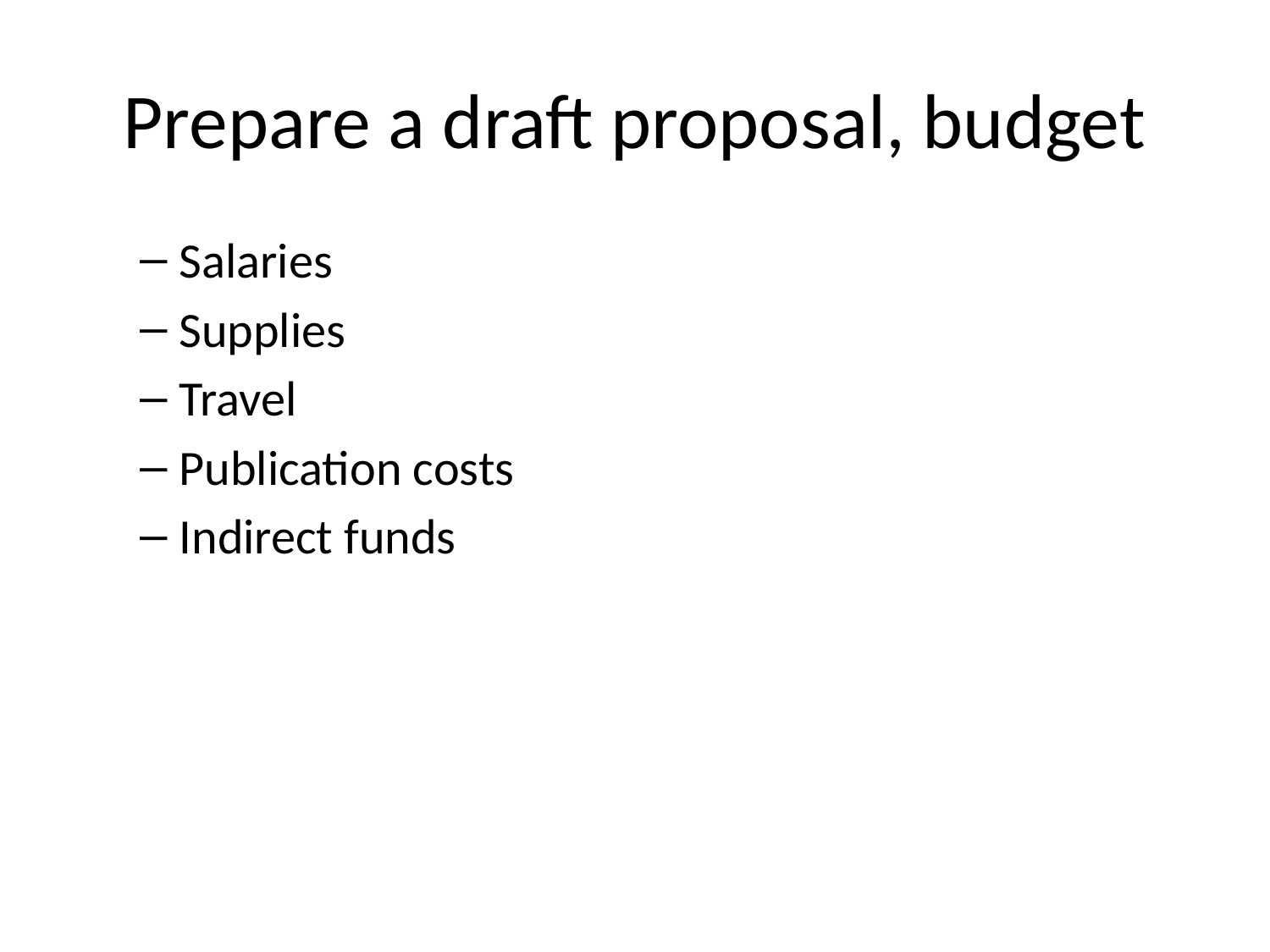

# Prepare a draft proposal, budget
Salaries
Supplies
Travel
Publication costs
Indirect funds